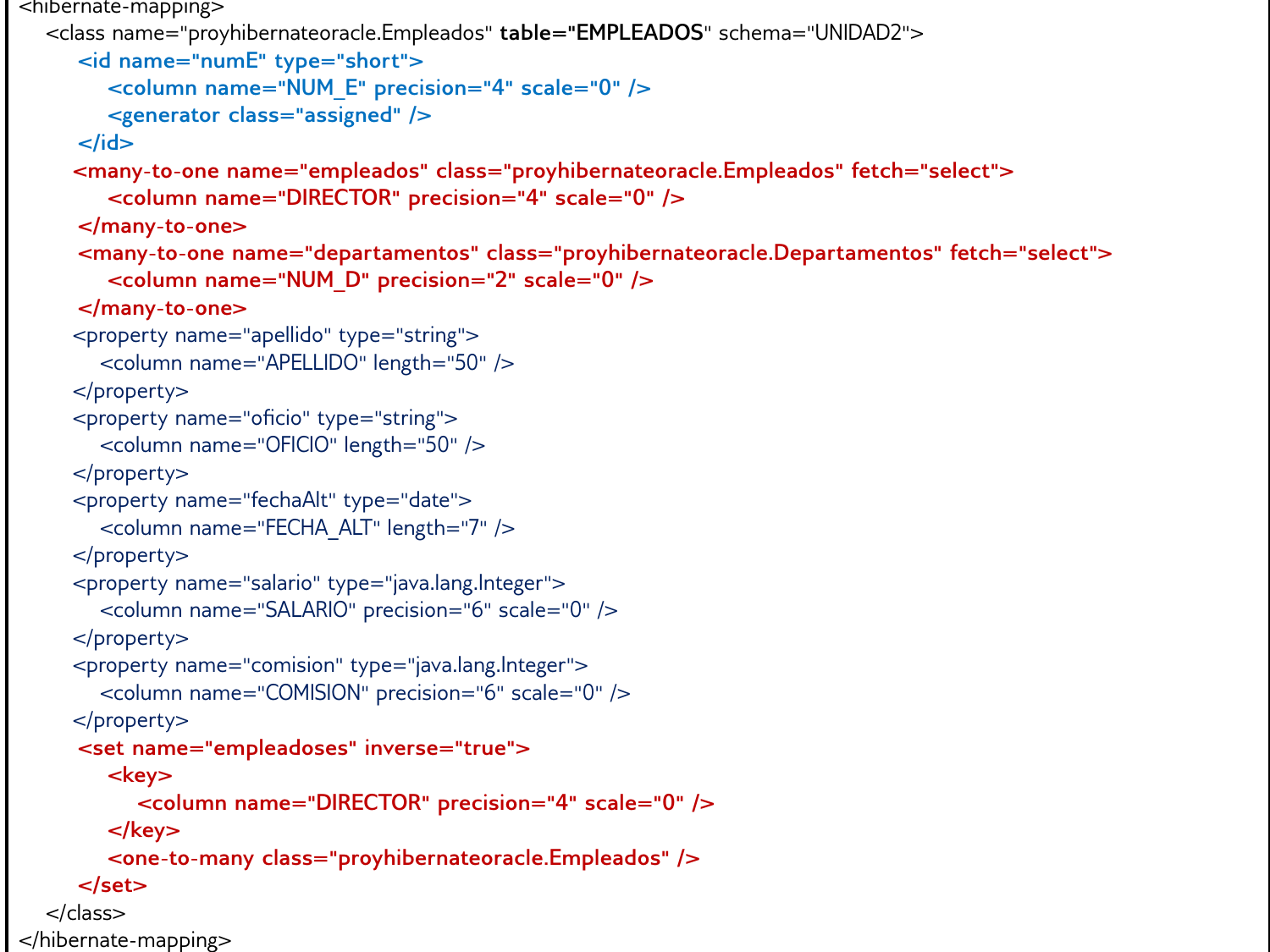

…
<hibernate-mapping>
    <class name="proyhibernateoracle.Empleados" table="EMPLEADOS" schema="UNIDAD2">
        <id name="numE" type="short">
            <column name="NUM_E" precision="4" scale="0" />
            <generator class="assigned" />
        </id>
        <many-to-one name="empleados" class="proyhibernateoracle.Empleados" fetch="select">
            <column name="DIRECTOR" precision="4" scale="0" />
        </many-to-one>
        <many-to-one name="departamentos" class="proyhibernateoracle.Departamentos" fetch="select">
            <column name="NUM_D" precision="2" scale="0" />
        </many-to-one>
        <property name="apellido" type="string">
            <column name="APELLIDO" length="50" />
        </property>
        <property name="oficio" type="string">
            <column name="OFICIO" length="50" />
        </property>
        <property name="fechaAlt" type="date">
            <column name="FECHA_ALT" length="7" />
        </property>
        <property name="salario" type="java.lang.Integer">
            <column name="SALARIO" precision="6" scale="0" />
        </property>
        <property name="comision" type="java.lang.Integer">
            <column name="COMISION" precision="6" scale="0" />
        </property>
        <set name="empleadoses" inverse="true">
            <key>
                <column name="DIRECTOR" precision="4" scale="0" />
            </key>
            <one-to-many class="proyhibernateoracle.Empleados" />
        </set>
    </class>
</hibernate-mapping>
Hibernate mapping Empleados-EMPLEADOS